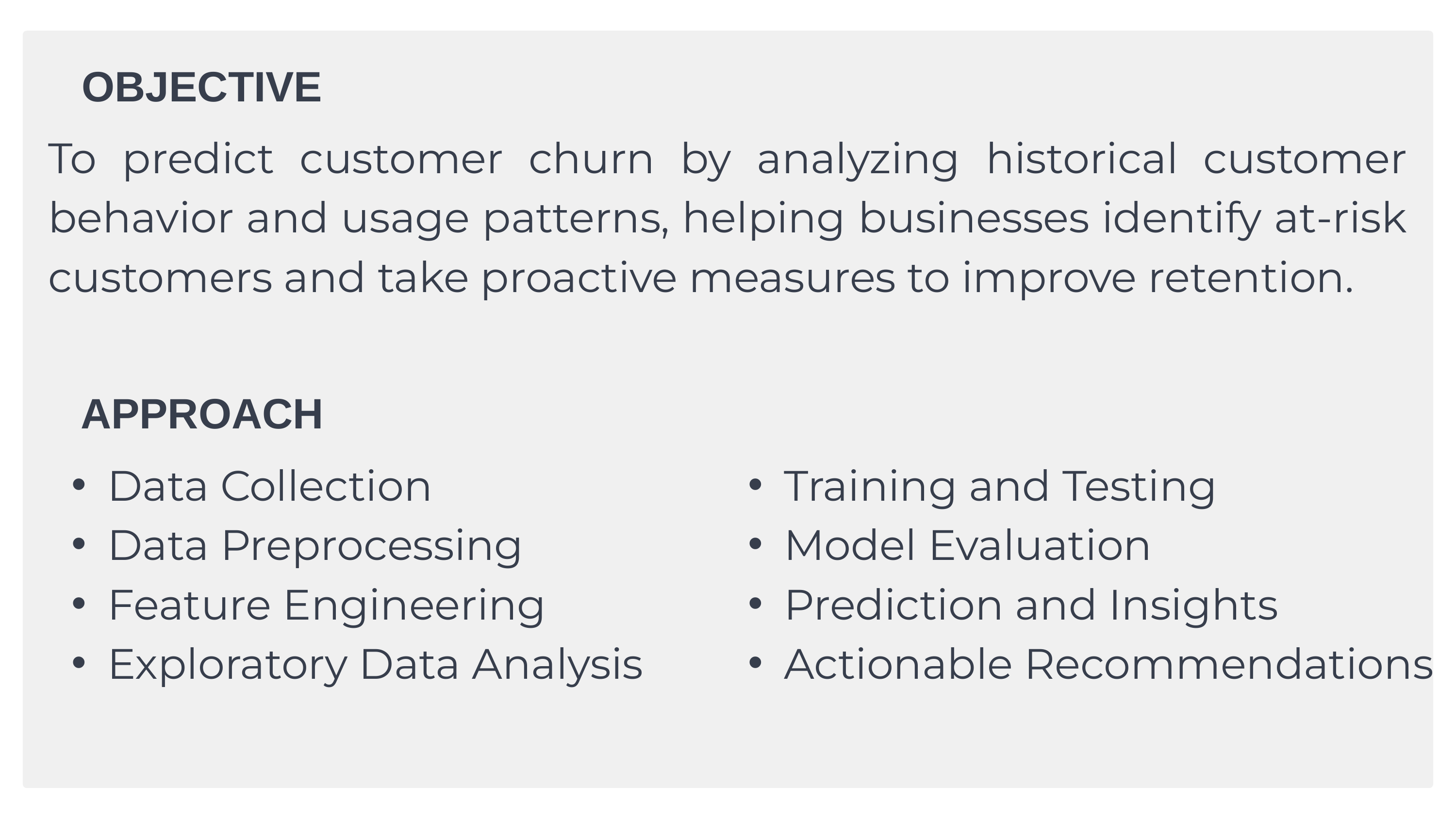

OBJECTIVE
To predict customer churn by analyzing historical customer behavior and usage patterns, helping businesses identify at-risk customers and take proactive measures to improve retention.
APPROACH
Data Collection
Data Preprocessing
Feature Engineering
Exploratory Data Analysis

Training and Testing
Model Evaluation
Prediction and Insights
Actionable Recommendations